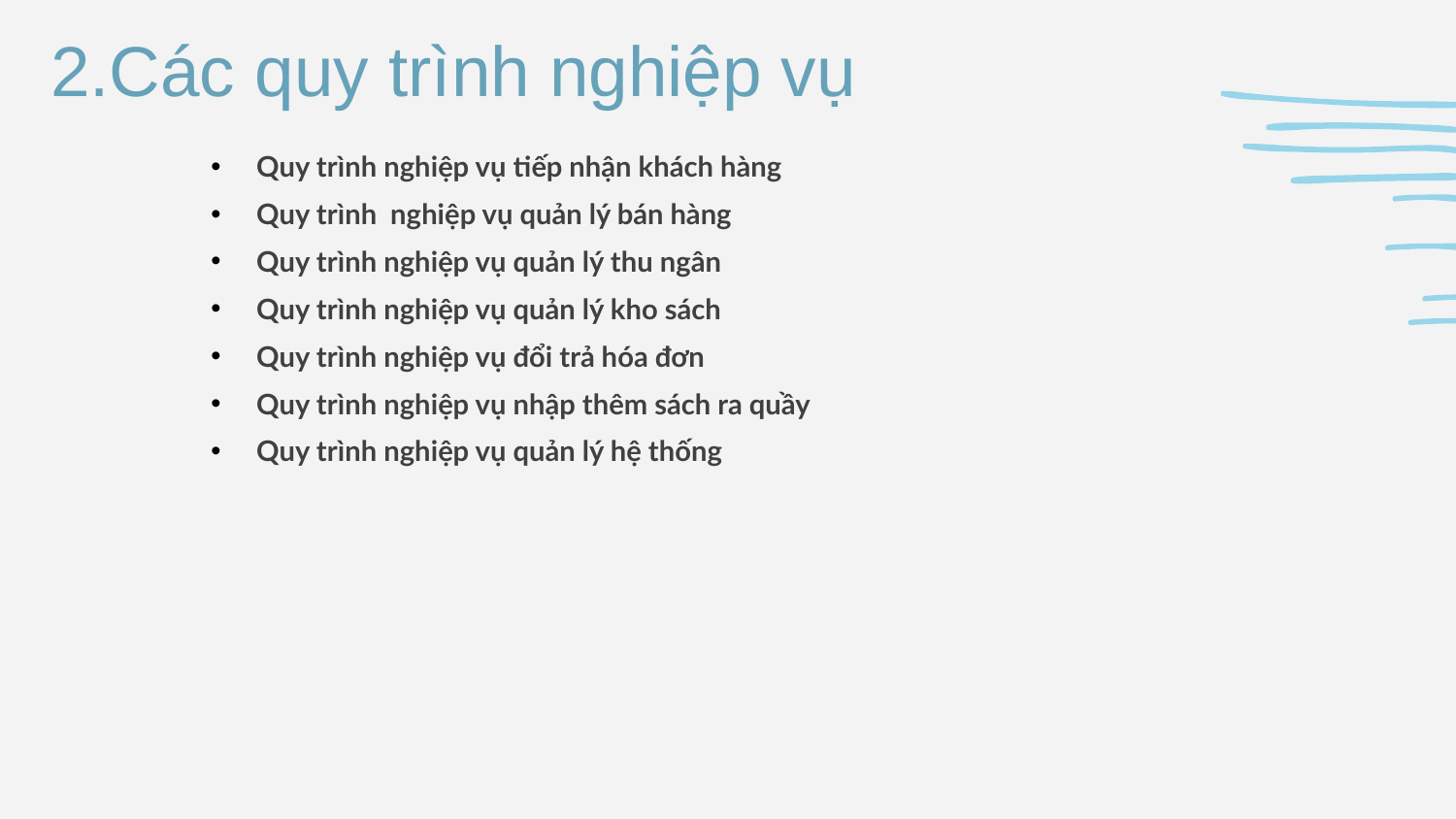

2.Các quy trình nghiệp vụ
Quy trình nghiệp vụ tiếp nhận khách hàng
Quy trình  nghiệp vụ quản lý bán hàng
Quy trình nghiệp vụ quản lý thu ngân
Quy trình nghiệp vụ quản lý kho sách
Quy trình nghiệp vụ đổi trả hóa đơn
Quy trình nghiệp vụ nhập thêm sách ra quầy
Quy trình nghiệp vụ quản lý hệ thống